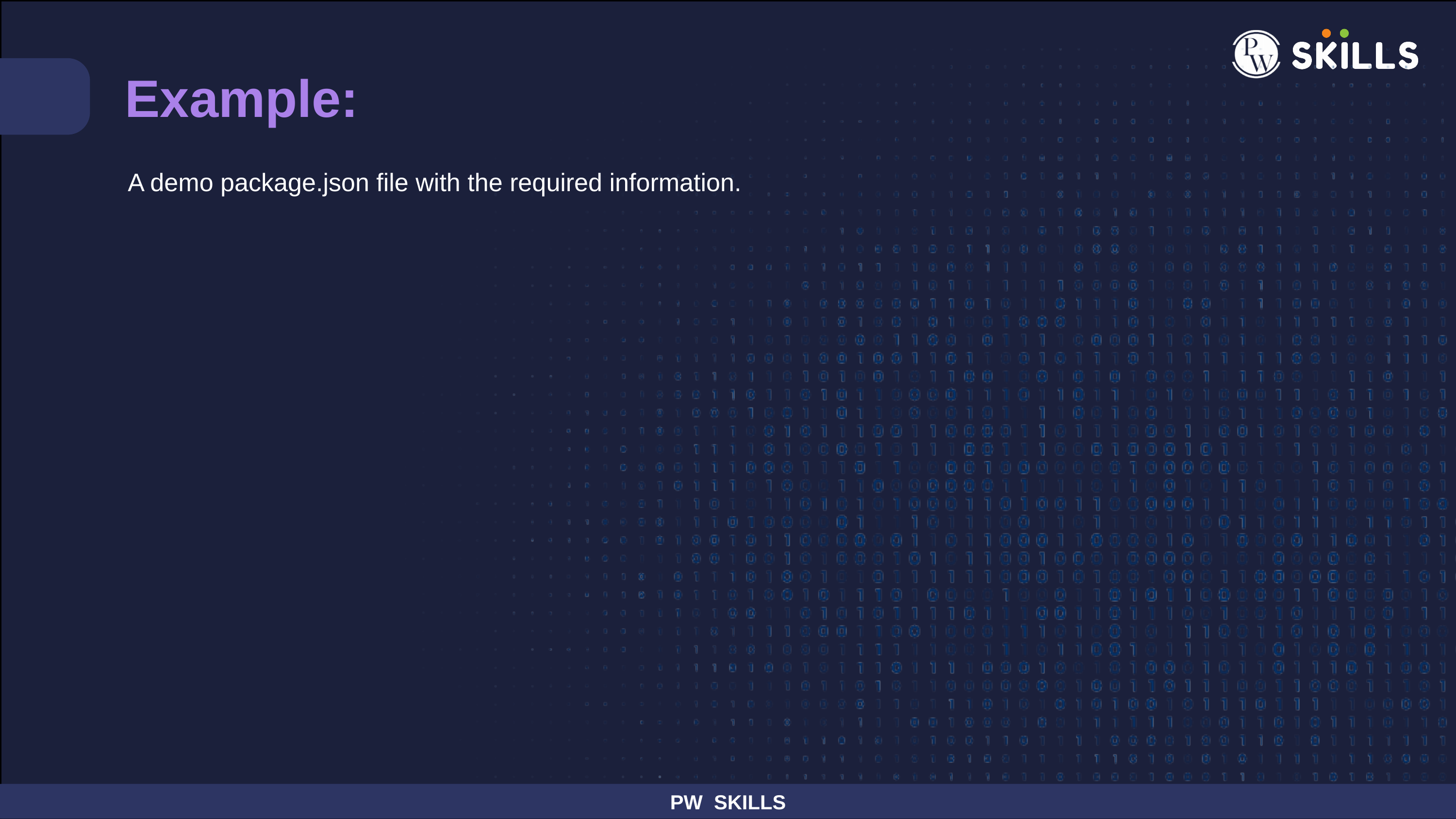

Example:
A demo package.json file with the required information.